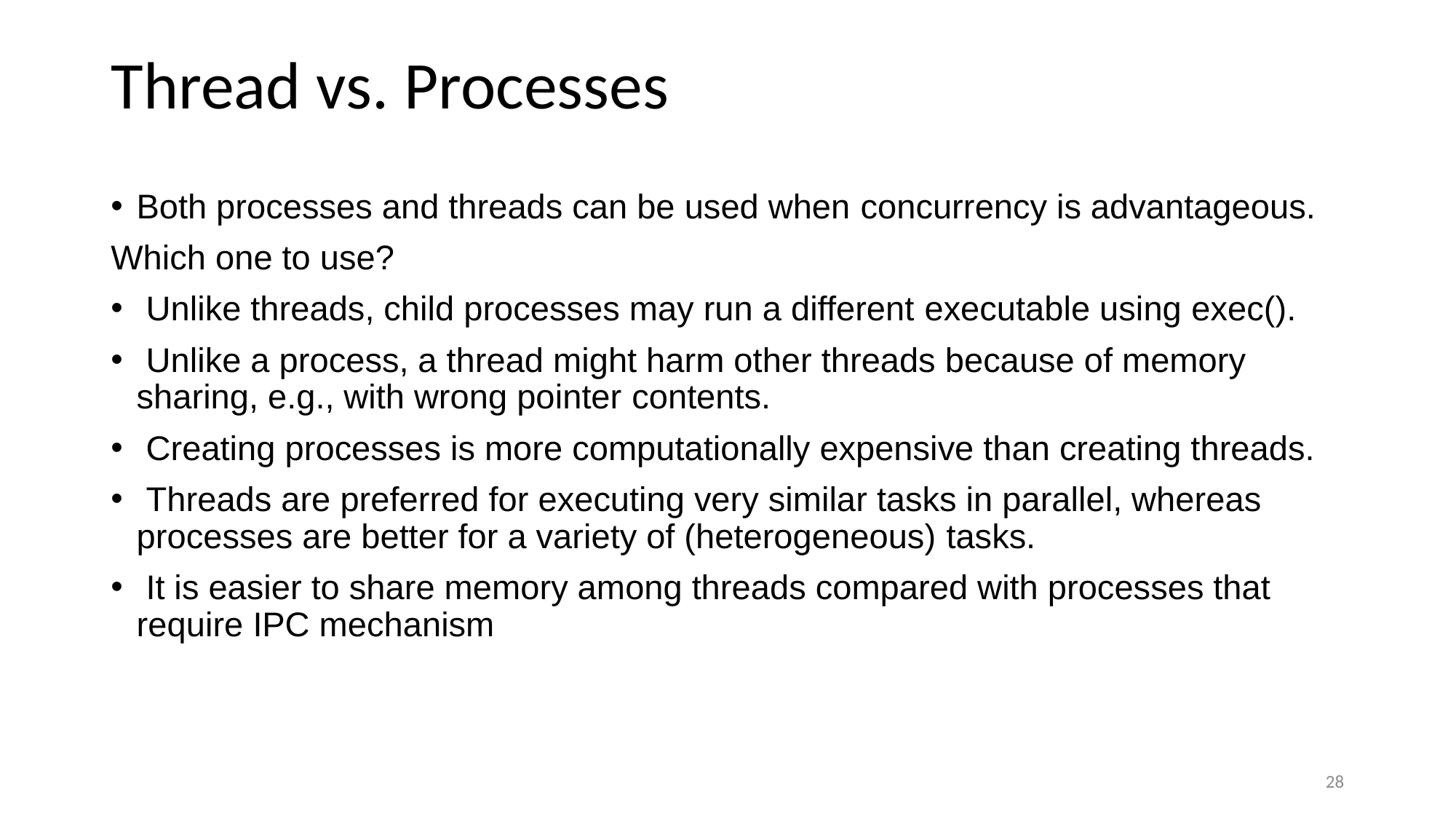

# Thread vs. Processes
Both processes and threads can be used when concurrency is advantageous.
Which one to use?
 Unlike threads, child processes may run a different executable using exec().
 Unlike a process, a thread might harm other threads because of memory sharing, e.g., with wrong pointer contents.
 Creating processes is more computationally expensive than creating threads.
 Threads are preferred for executing very similar tasks in parallel, whereas processes are better for a variety of (heterogeneous) tasks.
 It is easier to share memory among threads compared with processes that require IPC mechanism
28